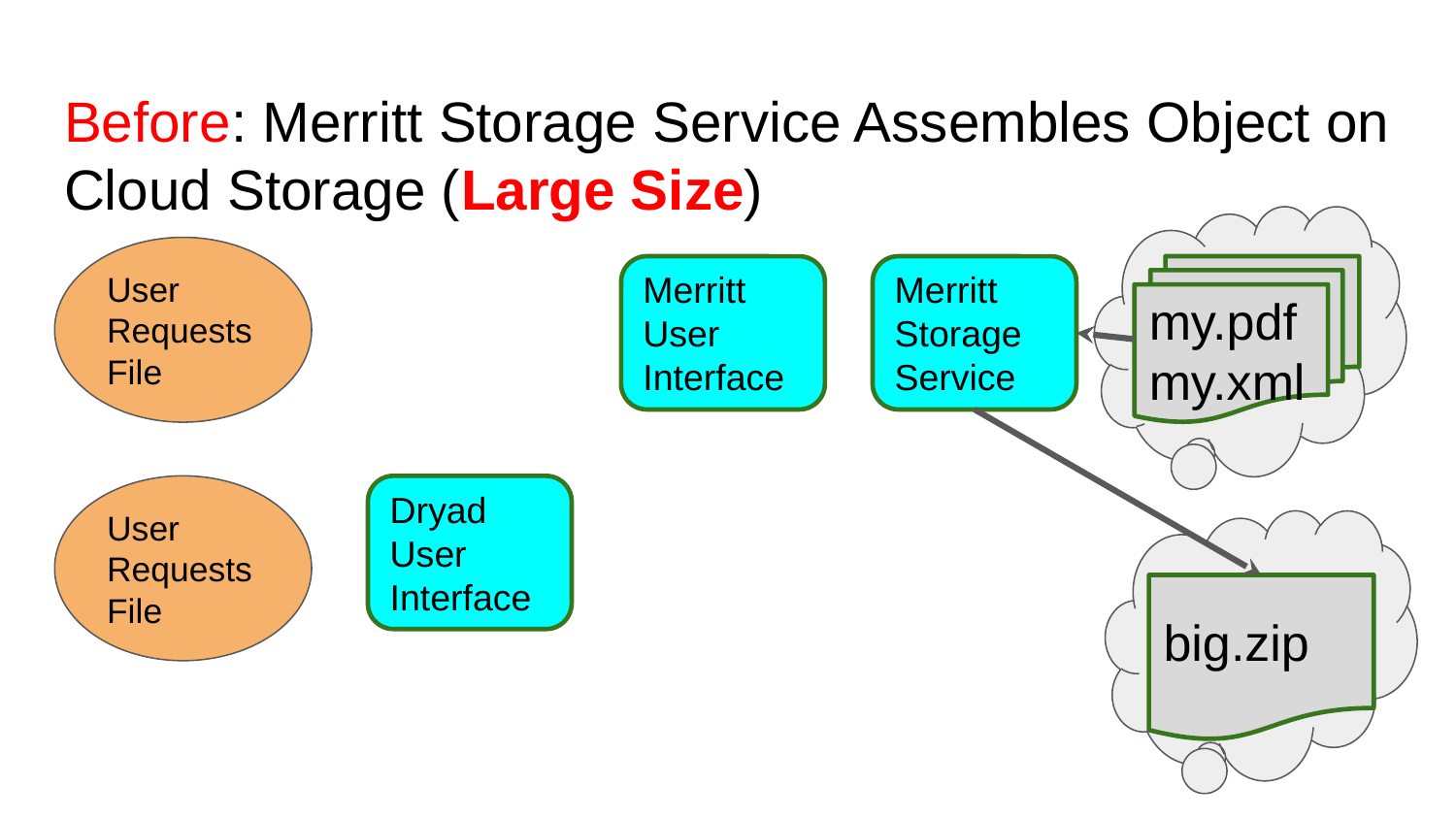

# Before: Merritt Storage Service Assembles Object on Cloud Storage (Large Size)

User Requests File
Merritt User Interface
Merritt Storage Service
my.pdf
my.xml
Dryad User Interface
User Requests File

big.zip